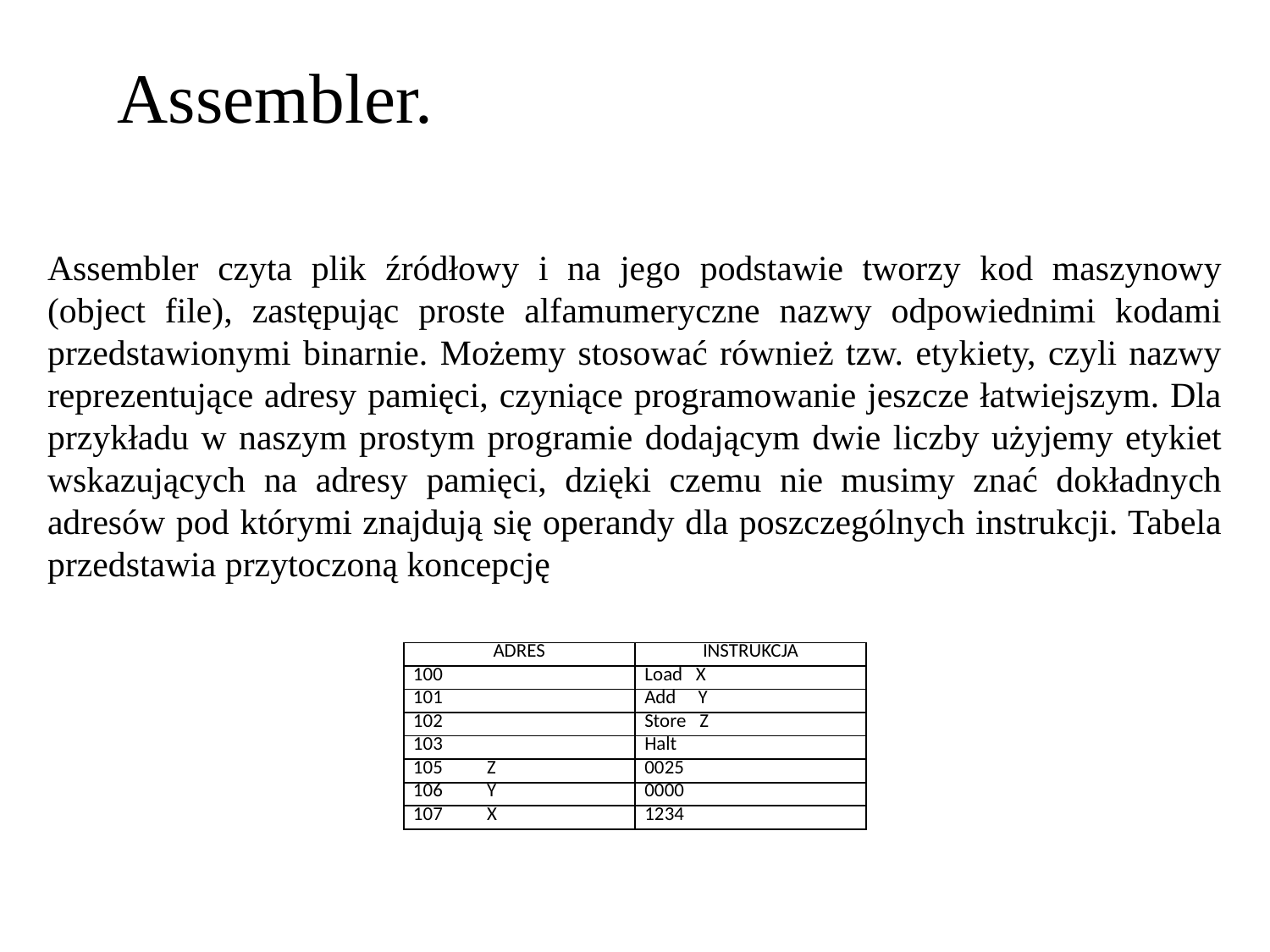

Assembler.
Assembler czyta plik źródłowy i na jego podstawie tworzy kod maszynowy (object file), zastępując proste alfamumeryczne nazwy odpowiednimi kodami przedstawionymi binarnie. Możemy stosować również tzw. etykiety, czyli nazwy reprezentujące adresy pamięci, czyniące programowanie jeszcze łatwiejszym. Dla przykładu w naszym prostym programie dodającym dwie liczby użyjemy etykiet wskazujących na adresy pamięci, dzięki czemu nie musimy znać dokładnych adresów pod którymi znajdują się operandy dla poszczególnych instrukcji. Tabela przedstawia przytoczoną koncepcję

| ADRES | INSTRUKCJA |
| --- | --- |
| 100 | Load X |
| 101 | Add Y |
| 102 | Store Z |
| 103 | Halt |
| 105 Z | 0025 |
| 106 Y | 0000 |
| 107 X | 1234 |